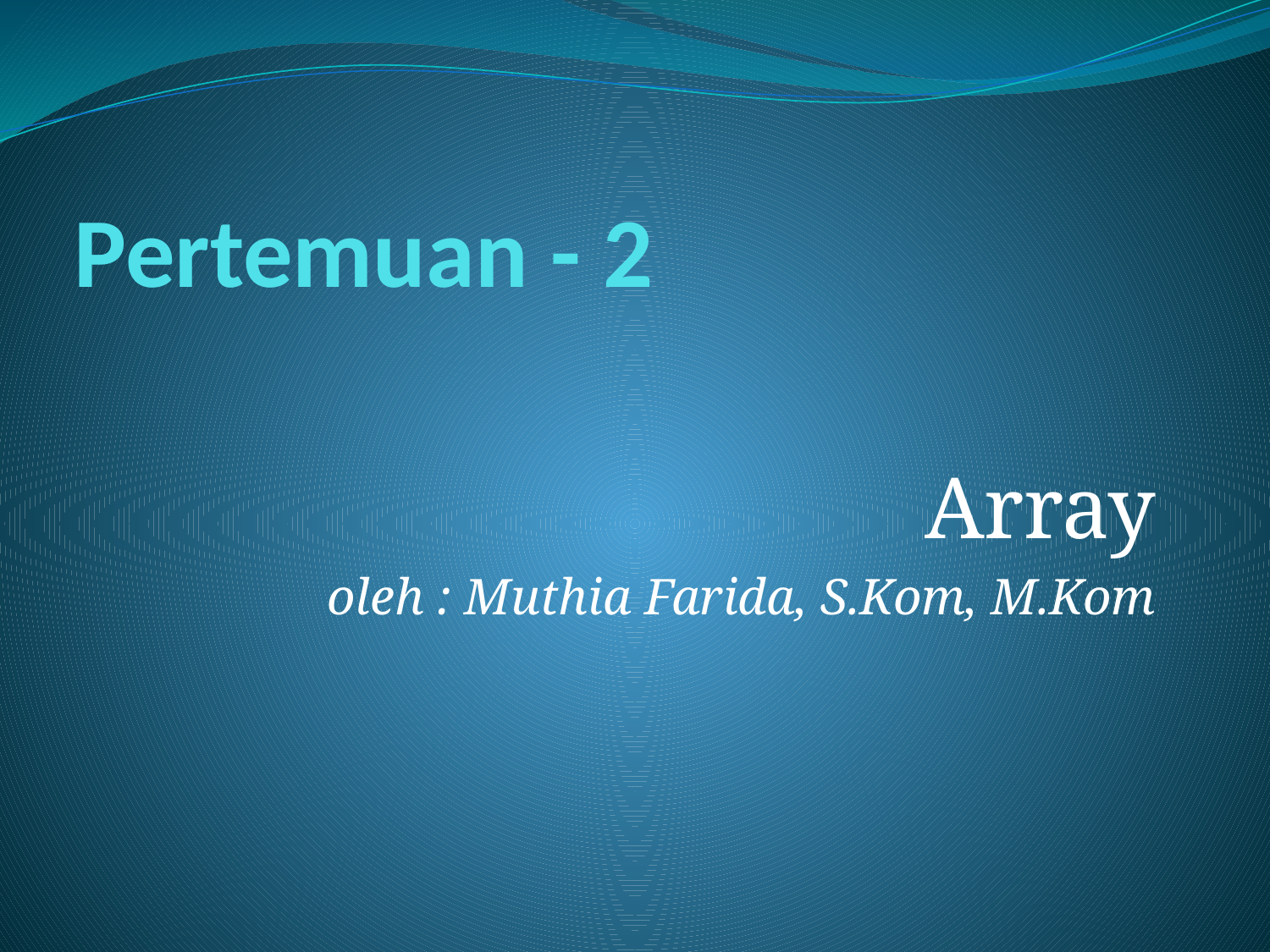

# Pertemuan - 2
Array
oleh : Muthia Farida, S.Kom, M.Kom